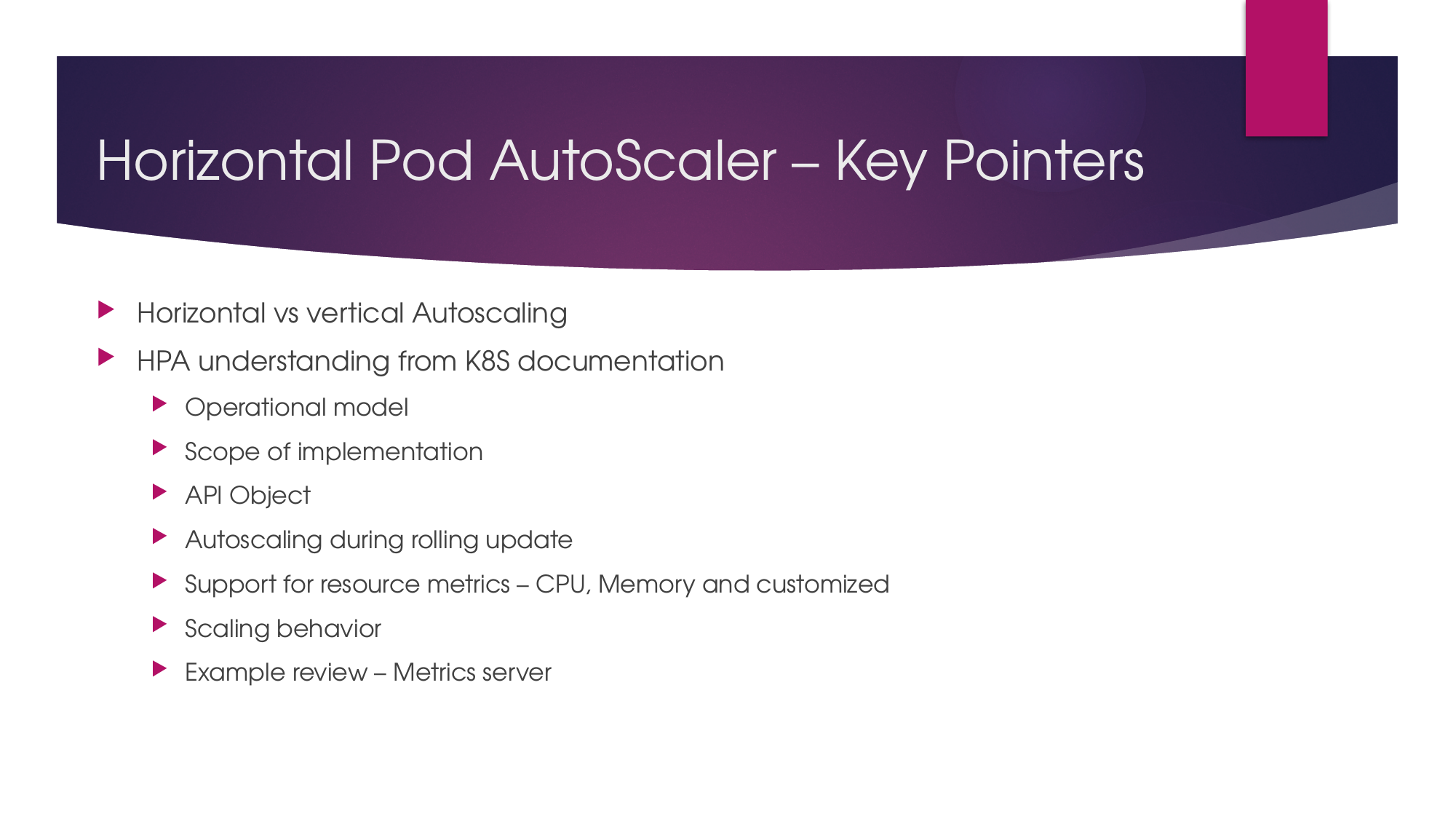

# Horizontal Pod AutoScaler – Key Pointers
Horizontal vs vertical Autoscaling
HPA understanding from K8S documentation
Operational model
Scope of implementation
API Object
Autoscaling during rolling update
Support for resource metrics – CPU, Memory and customized
Scaling behavior
Example review – Metrics server